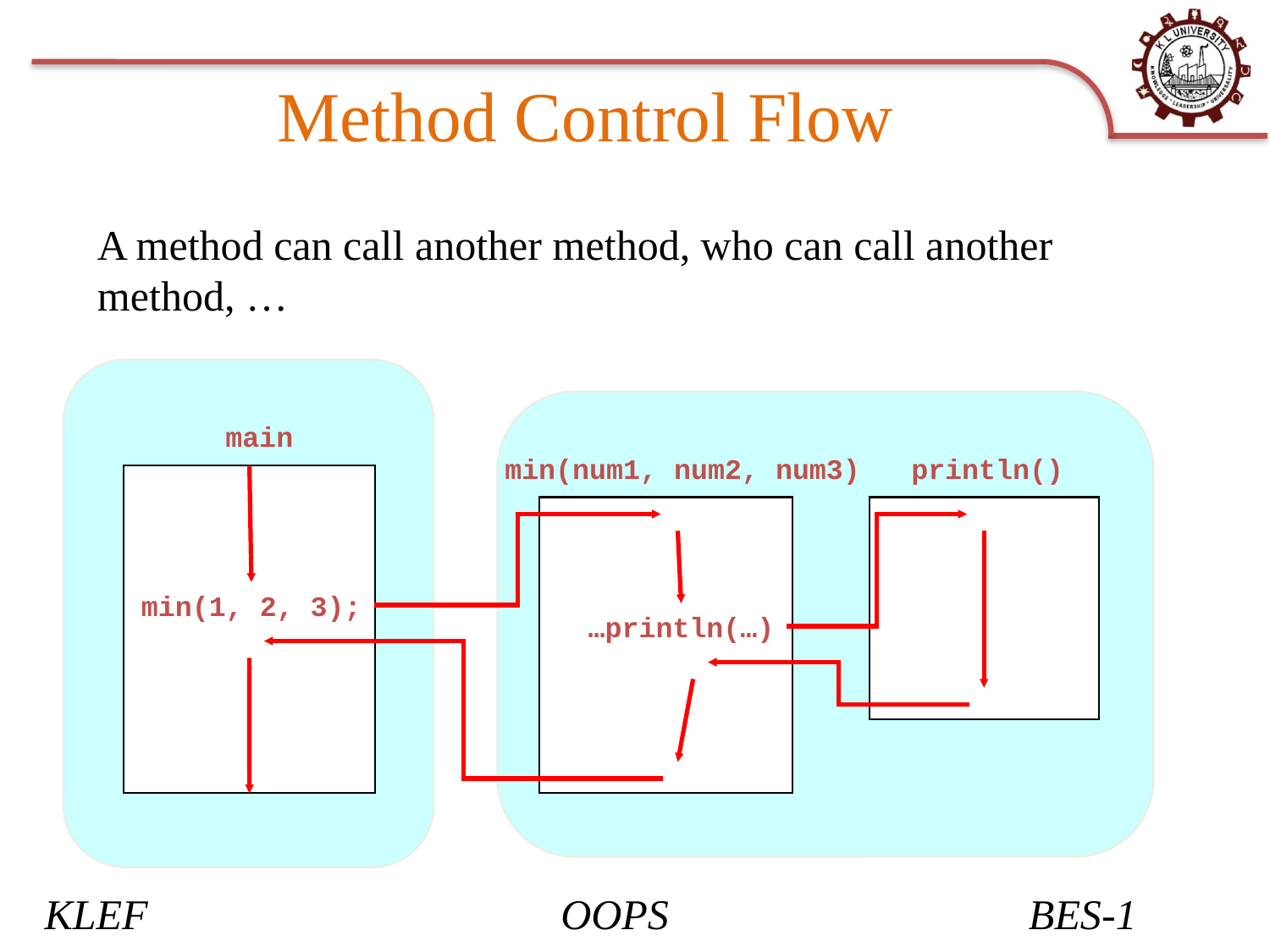

# Method Control Flow
A method can call another method, who can call another method, …

main

min(1, 2, 3);

min(num1, num2, num3)
println()

…println(…)

KLEF                                       OOPS                                  BES-1